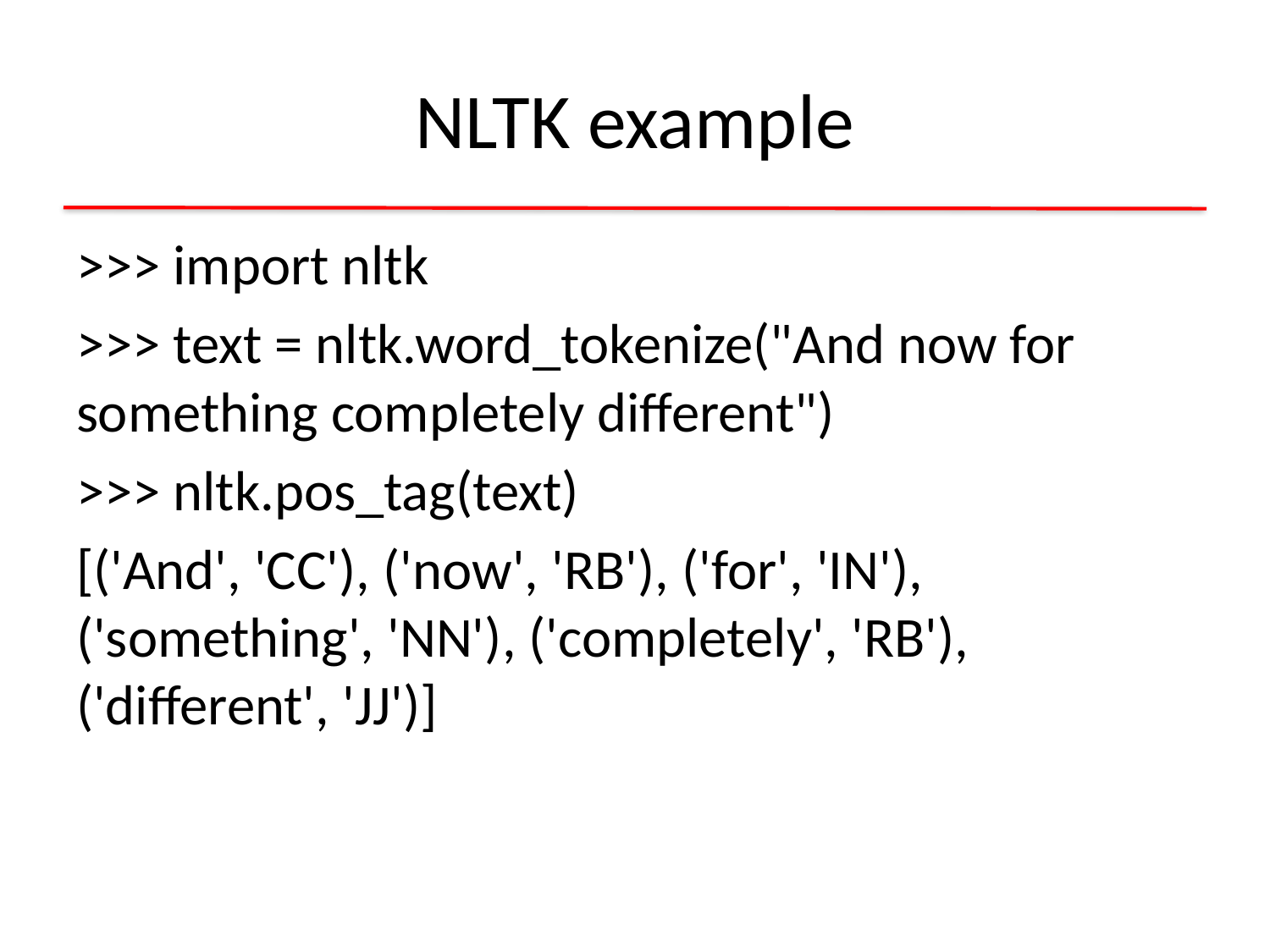

# NLTK example
>>> import nltk
>>> text = nltk.word_tokenize("And now for something completely different")
>>> nltk.pos_tag(text)
[('And', 'CC'), ('now', 'RB'), ('for', 'IN'), ('something', 'NN'), ('completely', 'RB'), ('different', 'JJ')]